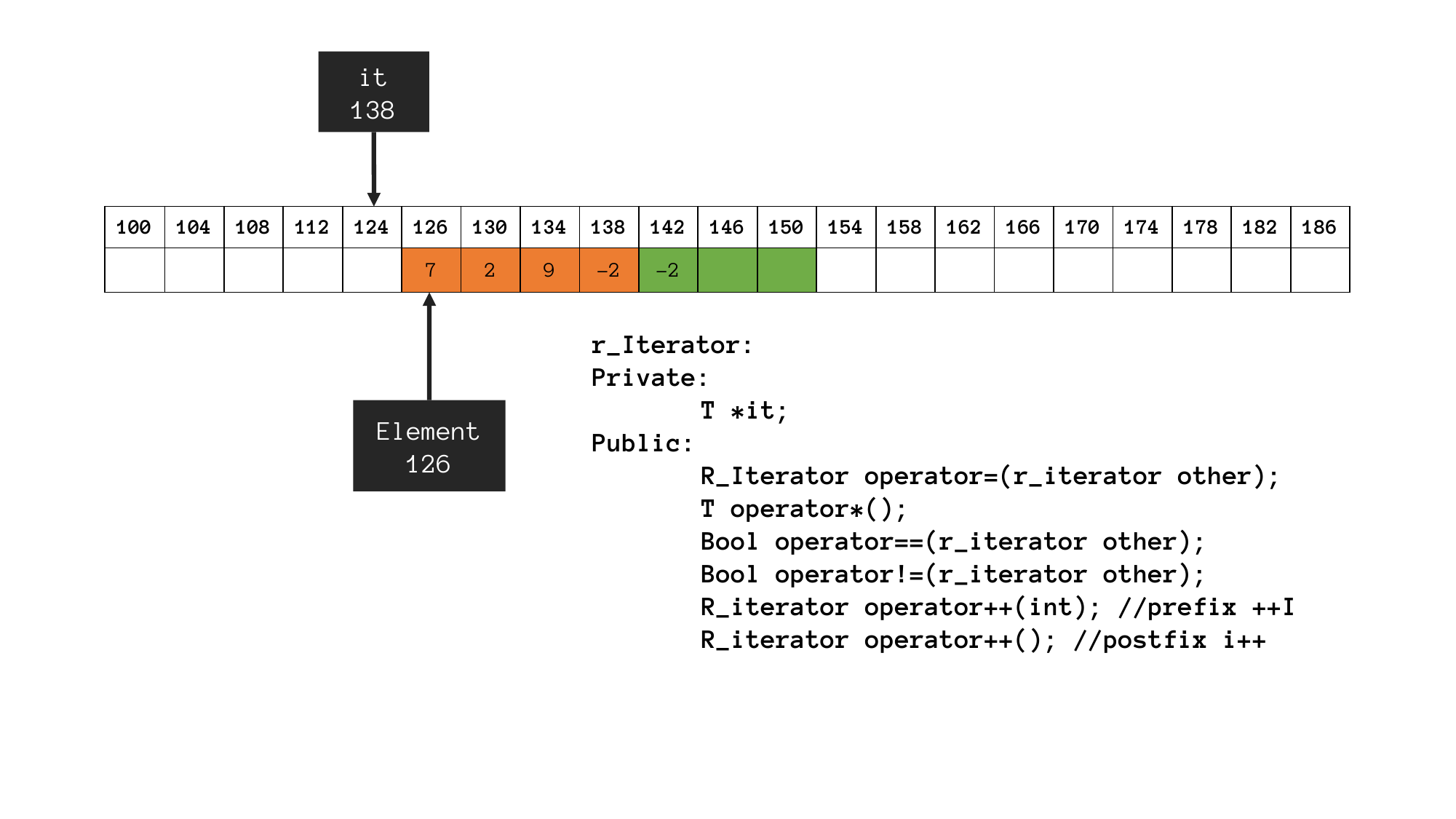

it
138
| 100 | 104 | 108 | 112 | 124 | 126 | 130 | 134 | 138 | 142 | 146 | 150 | 154 | 158 | 162 | 166 | 170 | 174 | 178 | 182 | 186 |
| --- | --- | --- | --- | --- | --- | --- | --- | --- | --- | --- | --- | --- | --- | --- | --- | --- | --- | --- | --- | --- |
|  |  |  |  |  | 7 | 2 | 9 | -2 | -2 |  |  |  |  |  |  |  |  |  |  |  |
Element
126
r_Iterator:
Private:
	T *it;
Public:
	R_Iterator operator=(r_iterator other);
	T operator*();
	Bool operator==(r_iterator other);
	Bool operator!=(r_iterator other);
	R_iterator operator++(int); //prefix ++I
	R_iterator operator++(); //postfix i++